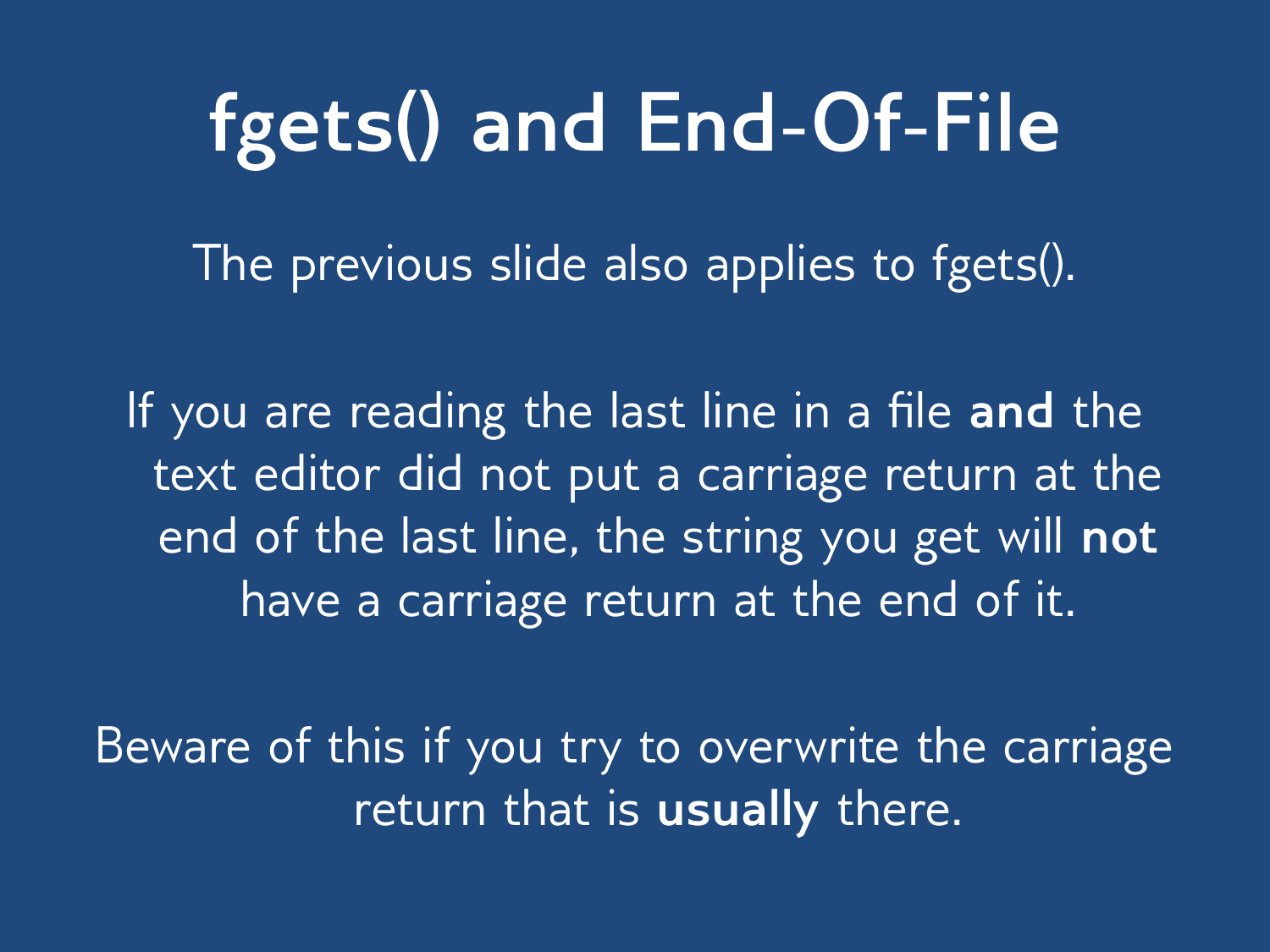

# fgets() and End-Of-File
The previous slide also applies to fgets().

If you are reading the last line in a file and the text editor did not put a carriage return at the end of the last line, the string you get will not have a carriage return at the end of it.

Beware of this if you try to overwrite the carriage return that is usually there.